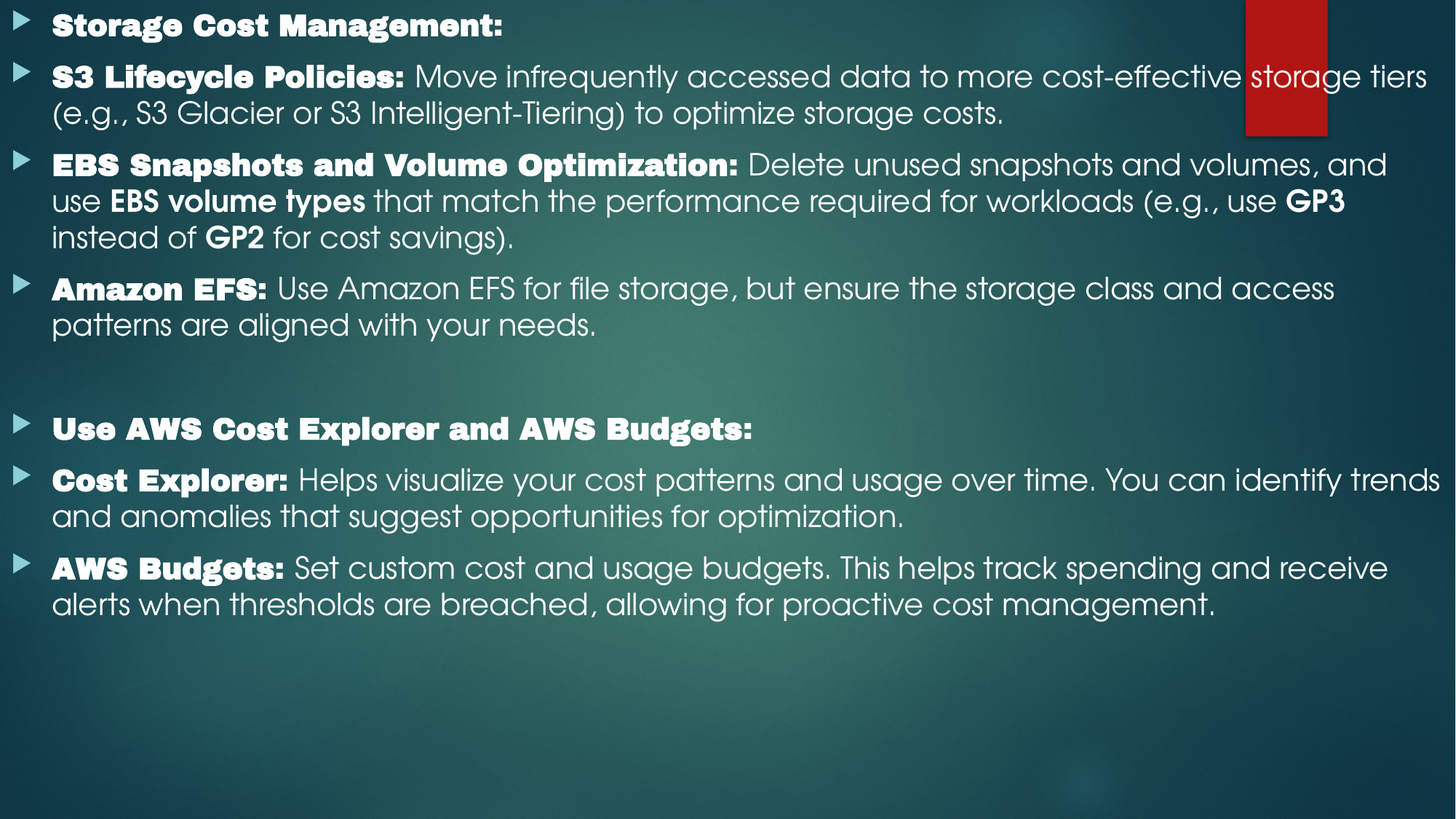

Storage Cost Management:
S3 Lifecycle Policies: Move infrequently accessed data to more cost-effective storage tiers (e.g., S3 Glacier or S3 Intelligent-Tiering) to optimize storage costs.
EBS Snapshots and Volume Optimization: Delete unused snapshots and volumes, and use EBS volume types that match the performance required for workloads (e.g., use GP3 instead of GP2 for cost savings).
Amazon EFS: Use Amazon EFS for file storage, but ensure the storage class and access patterns are aligned with your needs.

Use AWS Cost Explorer and AWS Budgets:
Cost Explorer: Helps visualize your cost patterns and usage over time. You can identify trends and anomalies that suggest opportunities for optimization.
AWS Budgets: Set custom cost and usage budgets. This helps track spending and receive alerts when thresholds are breached, allowing for proactive cost management.